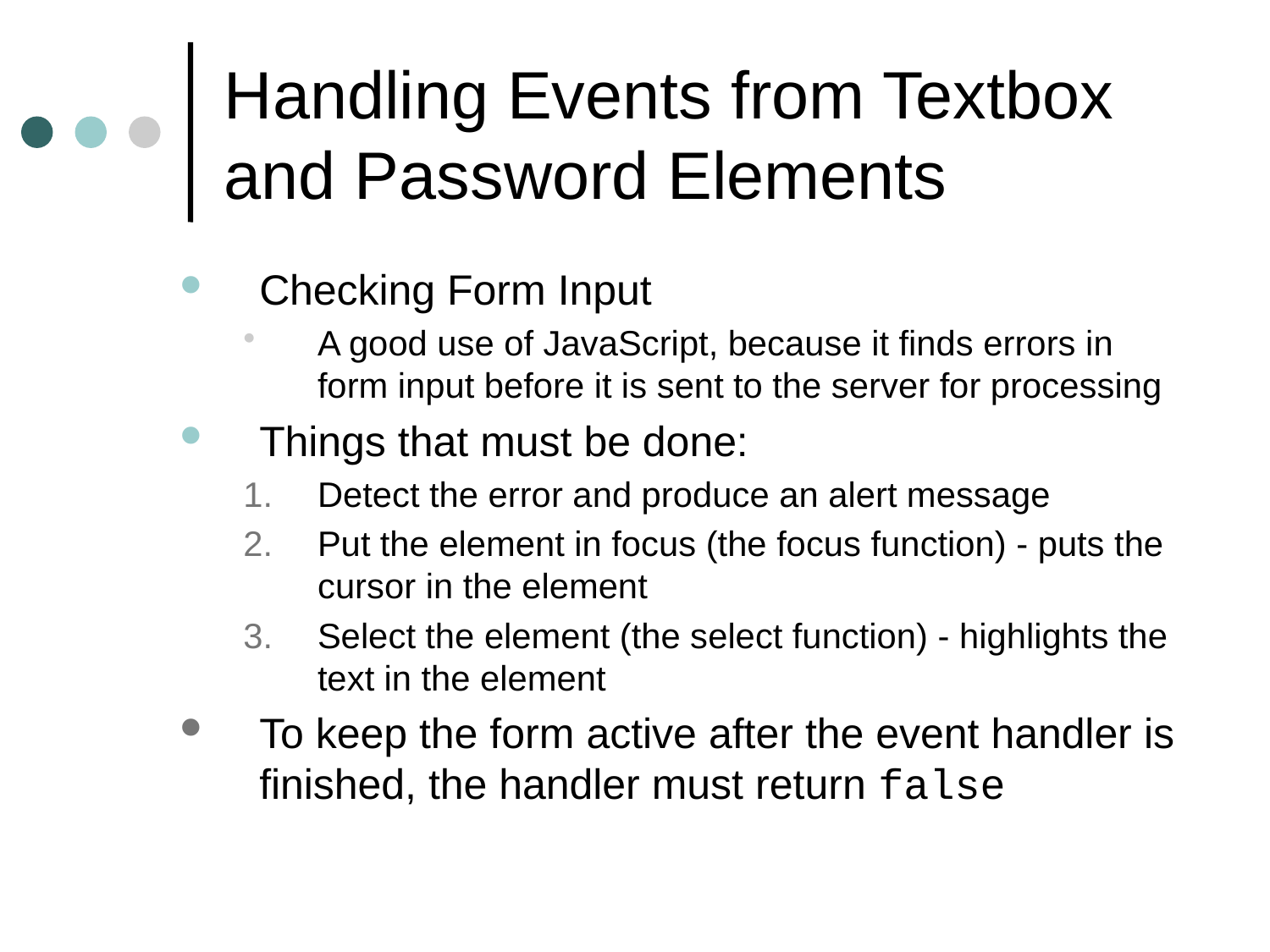

# Handling Events from Textbox and Password Elements
Checking Form Input
A good use of JavaScript, because it finds errors in form input before it is sent to the server for processing
Things that must be done:
Detect the error and produce an alert message
Put the element in focus (the focus function) - puts the cursor in the element
Select the element (the select function) - highlights the text in the element
To keep the form active after the event handler is finished, the handler must return false